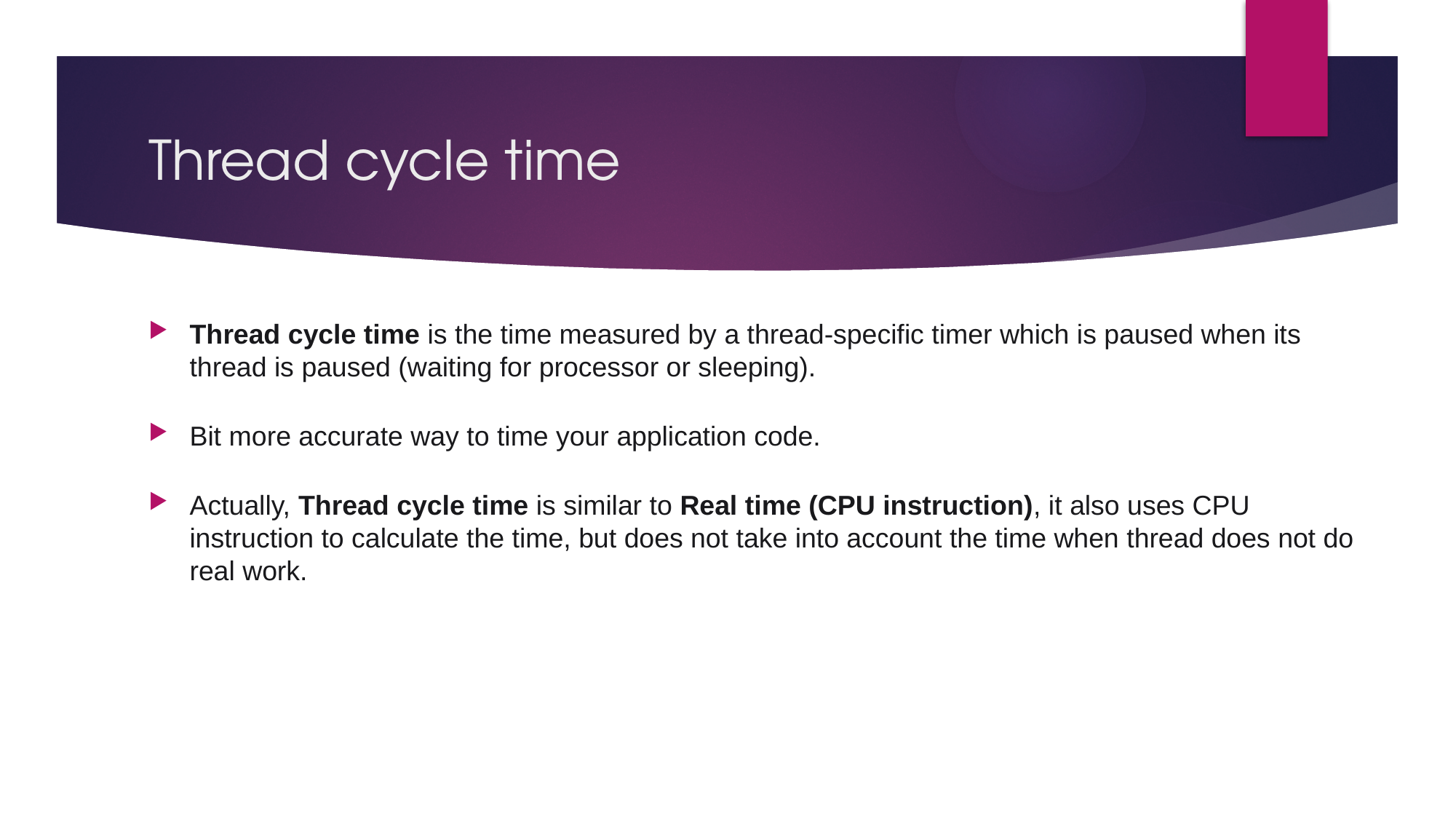

# Thread cycle time﻿
Thread cycle time is the time measured by a thread-specific timer which is paused when its thread is paused (waiting for processor or sleeping).
Bit more accurate way to time your application code.
Actually, Thread cycle time is similar to Real time (CPU instruction), it also uses CPU instruction to calculate the time, but does not take into account the time when thread does not do real work.